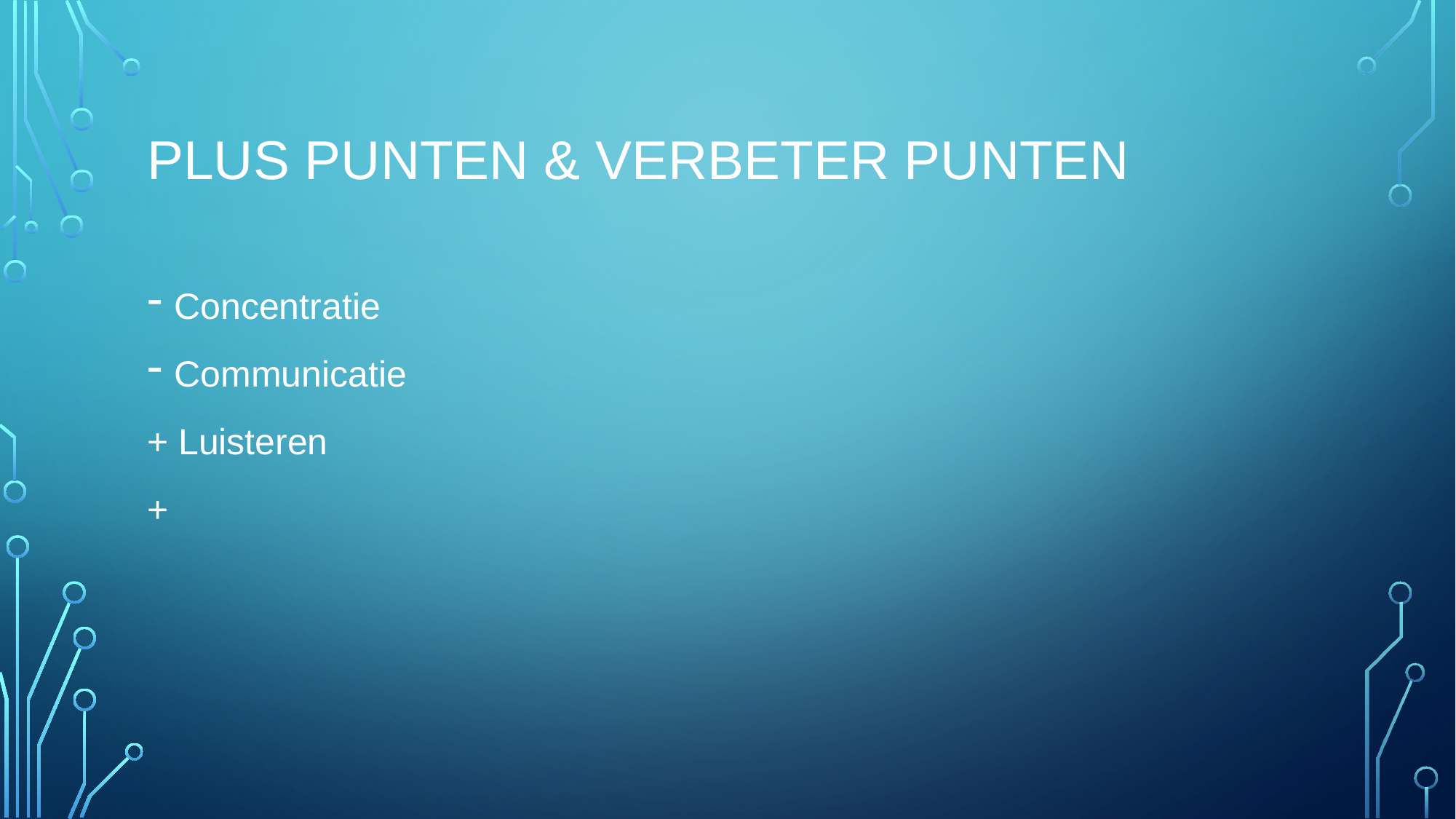

# Plus punten & verbeter punten
Concentratie
Communicatie
+ Luisteren
+